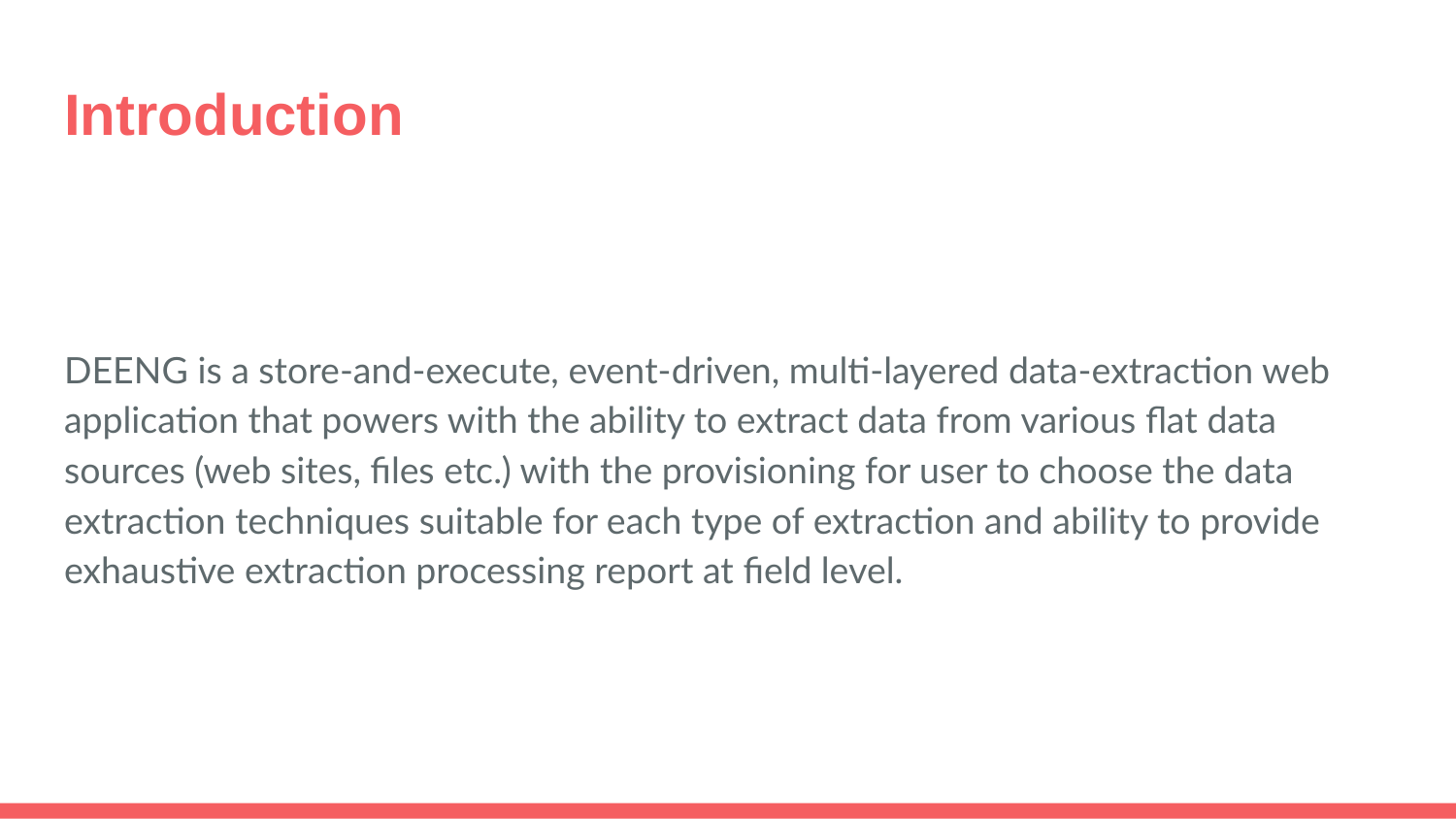

# Introduction

DEENG is a store-and-execute, event-driven, multi-layered data-extraction web application that powers with the ability to extract data from various flat data sources (web sites, files etc.) with the provisioning for user to choose the data extraction techniques suitable for each type of extraction and ability to provide exhaustive extraction processing report at field level.